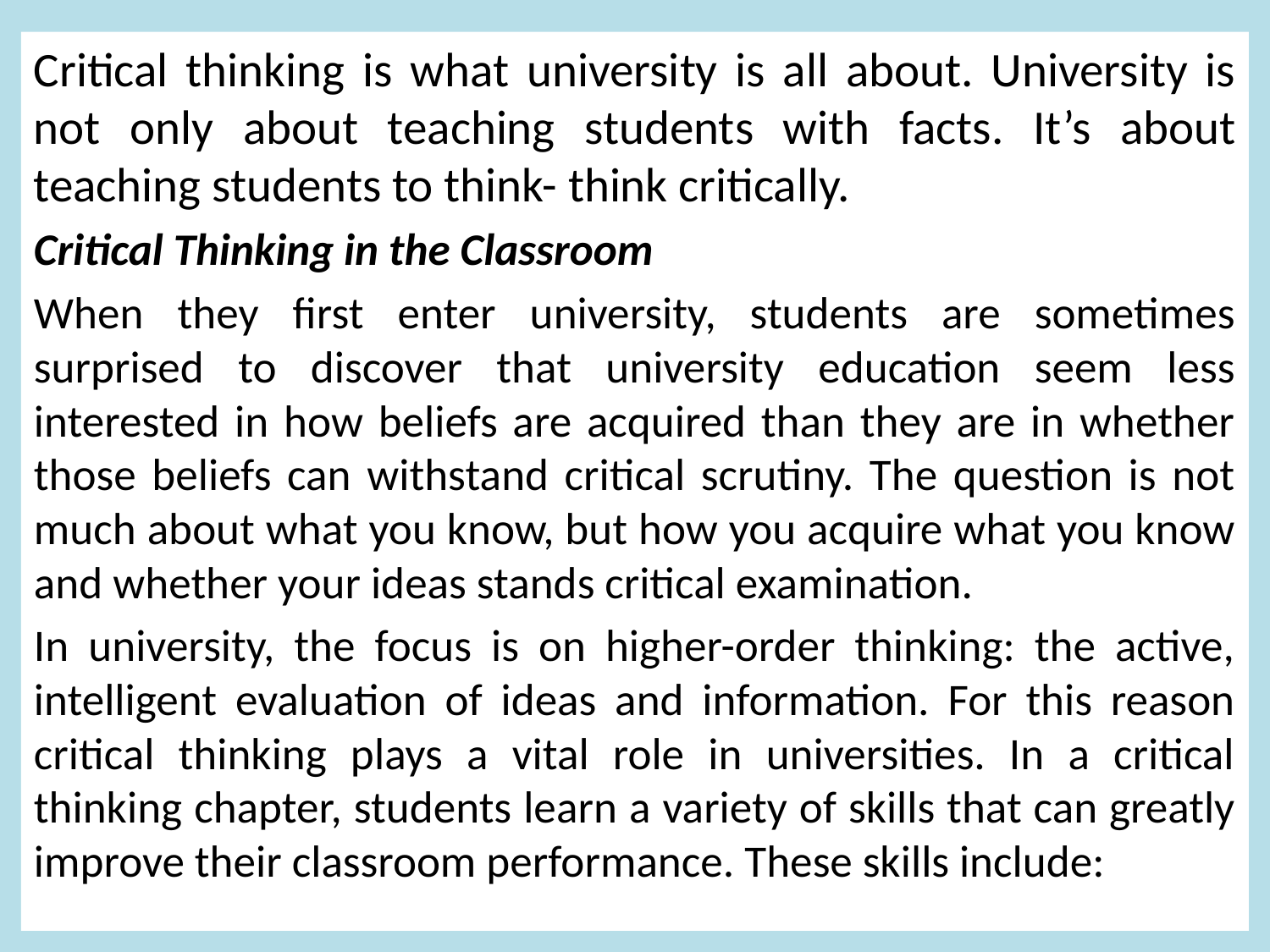

Critical thinking is what university is all about. University is not only about teaching students with facts. It’s about teaching students to think- think critically.
Critical Thinking in the Classroom
When they first enter university, students are sometimes surprised to discover that university education seem less interested in how beliefs are acquired than they are in whether those beliefs can withstand critical scrutiny. The question is not much about what you know, but how you acquire what you know and whether your ideas stands critical examination.
In university, the focus is on higher-order thinking: the active, intelligent evaluation of ideas and information. For this reason critical thinking plays a vital role in universities. In a critical thinking chapter, students learn a variety of skills that can greatly improve their classroom performance. These skills include: